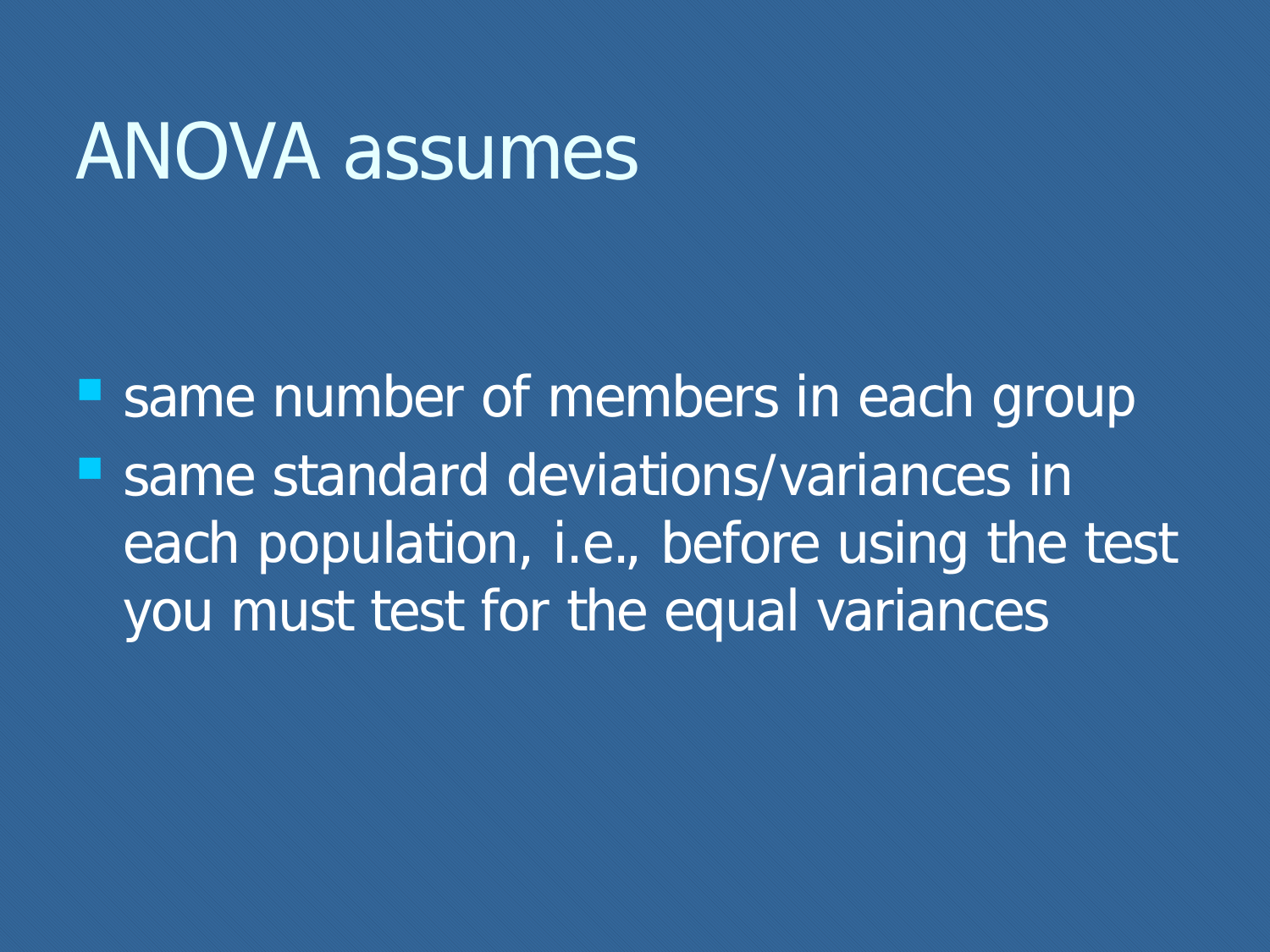

# ANOVA assumes

same number of members in each group
same standard deviations/variances in each population, i.e., before using the test you must test for the equal variances